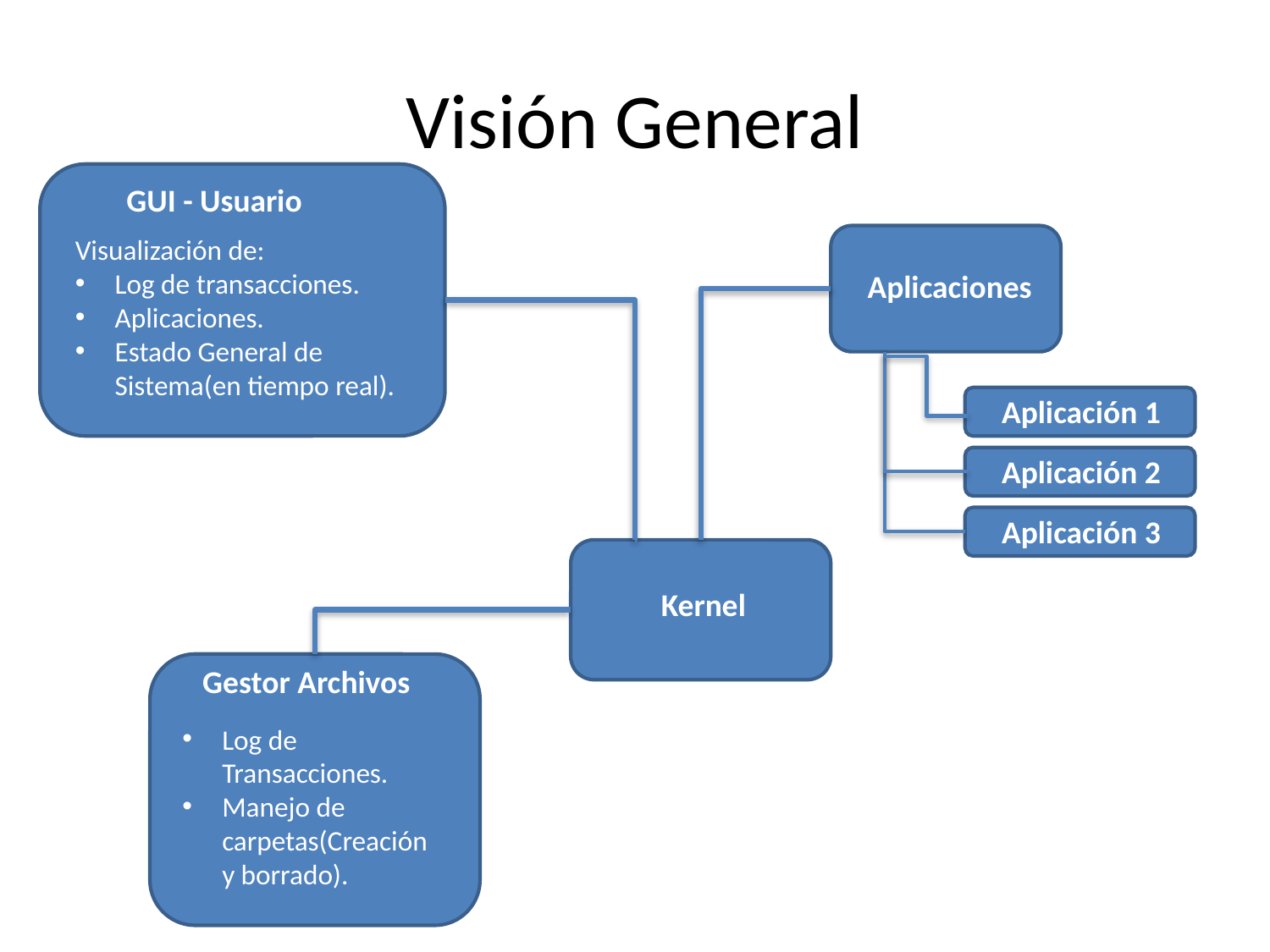

# Visión General

GUI - Usuario

Aplicaciones
Visualización de:
Log de transacciones.
Aplicaciones.
Estado General de Sistema(en tiempo real).
Aplicación 1

Aplicación 2

Aplicación 3

Kernel

Gestor Archivos
Log de Transacciones.
Manejo de carpetas(Creación y borrado).